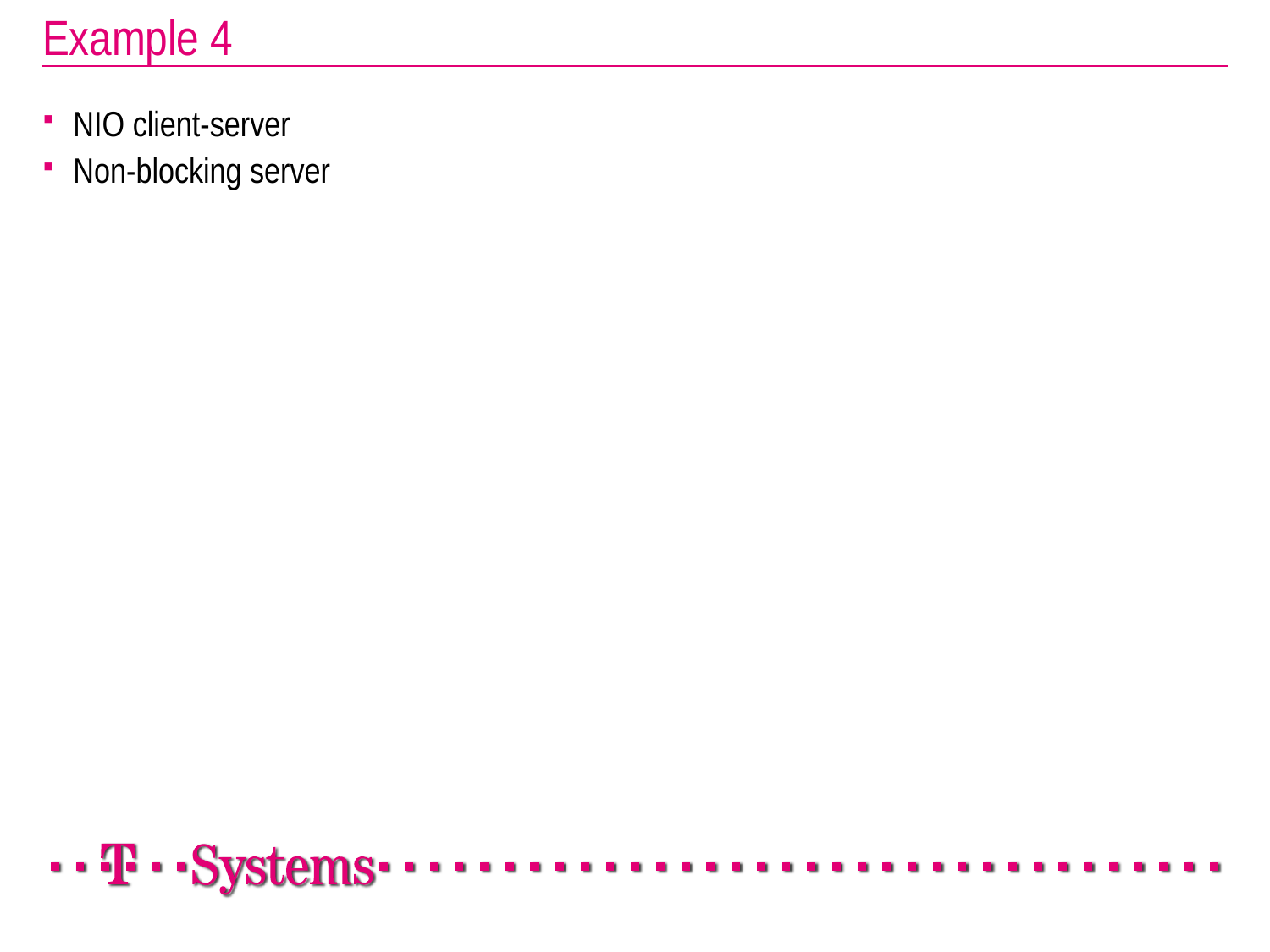

# Example 4
NIO client-server
Non-blocking server